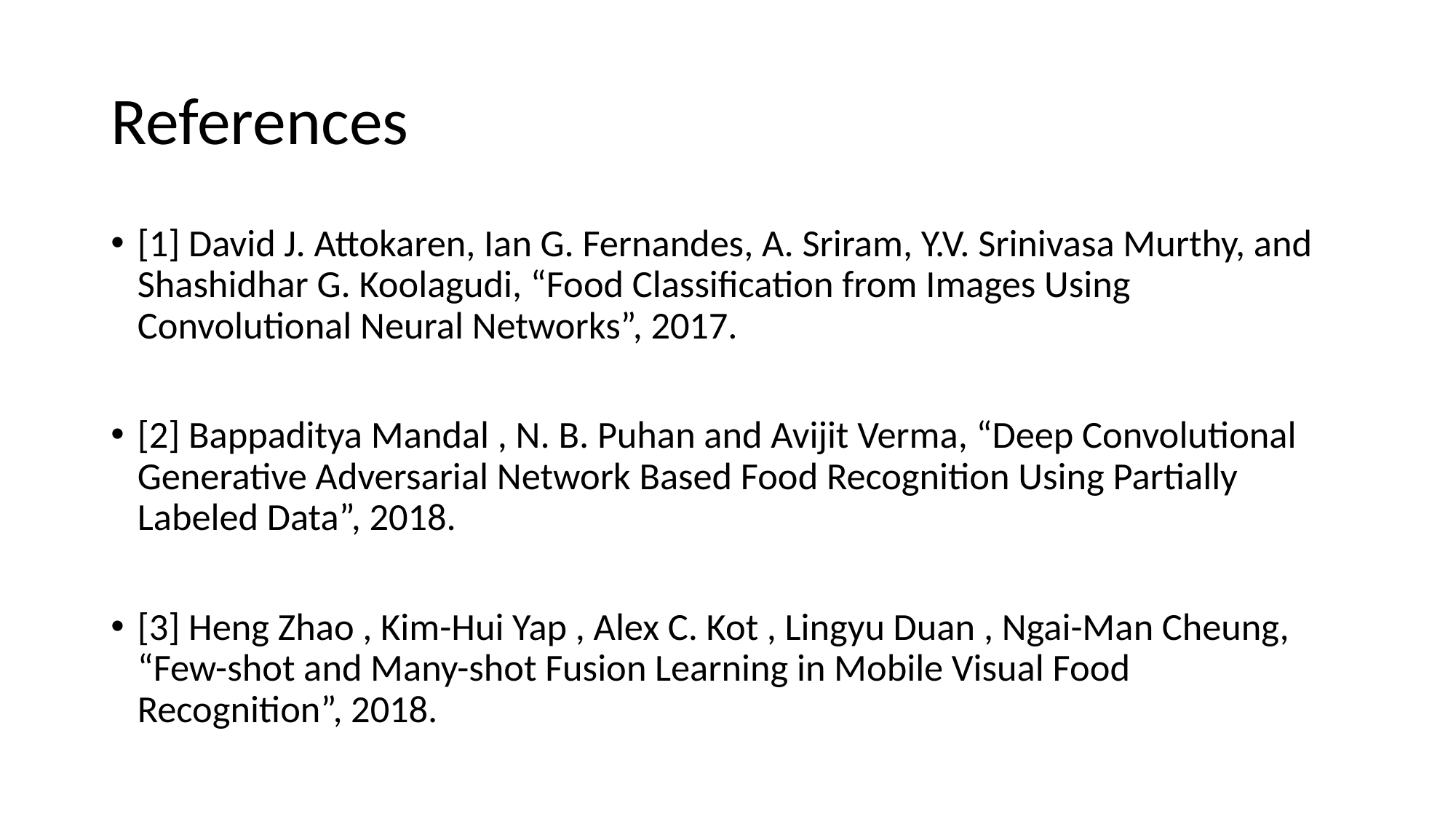

# References
[1] David J. Attokaren, Ian G. Fernandes, A. Sriram, Y.V. Srinivasa Murthy, and Shashidhar G. Koolagudi, “Food Classification from Images Using Convolutional Neural Networks”, 2017.

[2] Bappaditya Mandal , N. B. Puhan and Avijit Verma, “Deep Convolutional Generative Adversarial Network Based Food Recognition Using Partially Labeled Data”, 2018.

[3] Heng Zhao , Kim-Hui Yap , Alex C. Kot , Lingyu Duan , Ngai-Man Cheung, “Few-shot and Many-shot Fusion Learning in Mobile Visual Food Recognition”, 2018.